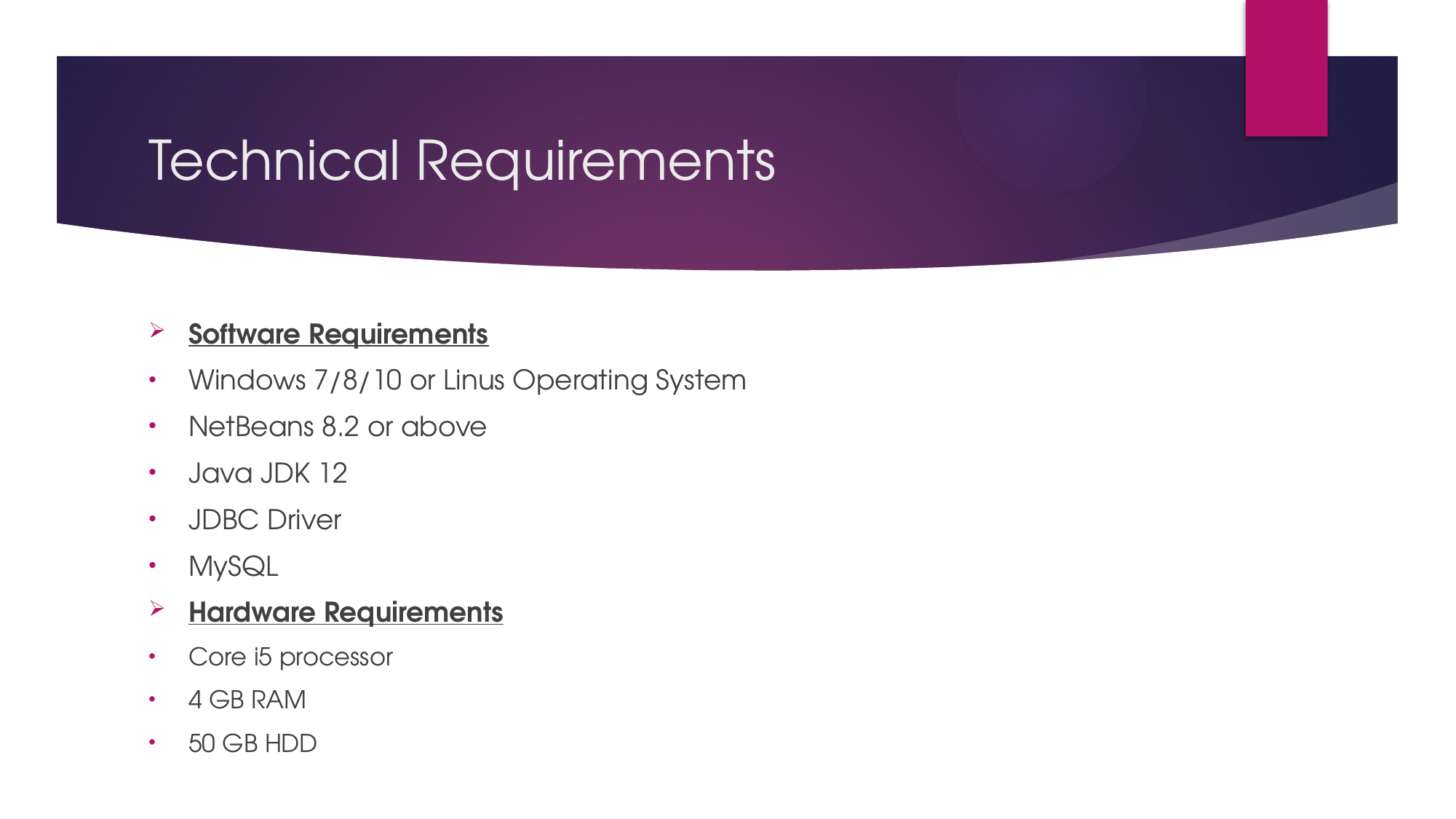

# Technical Requirements
Software Requirements
Windows 7/8/10 or Linus Operating System
NetBeans 8.2 or above
Java JDK 12
JDBC Driver
MySQL
Hardware Requirements
Core i5 processor
4 GB RAM
50 GB HDD